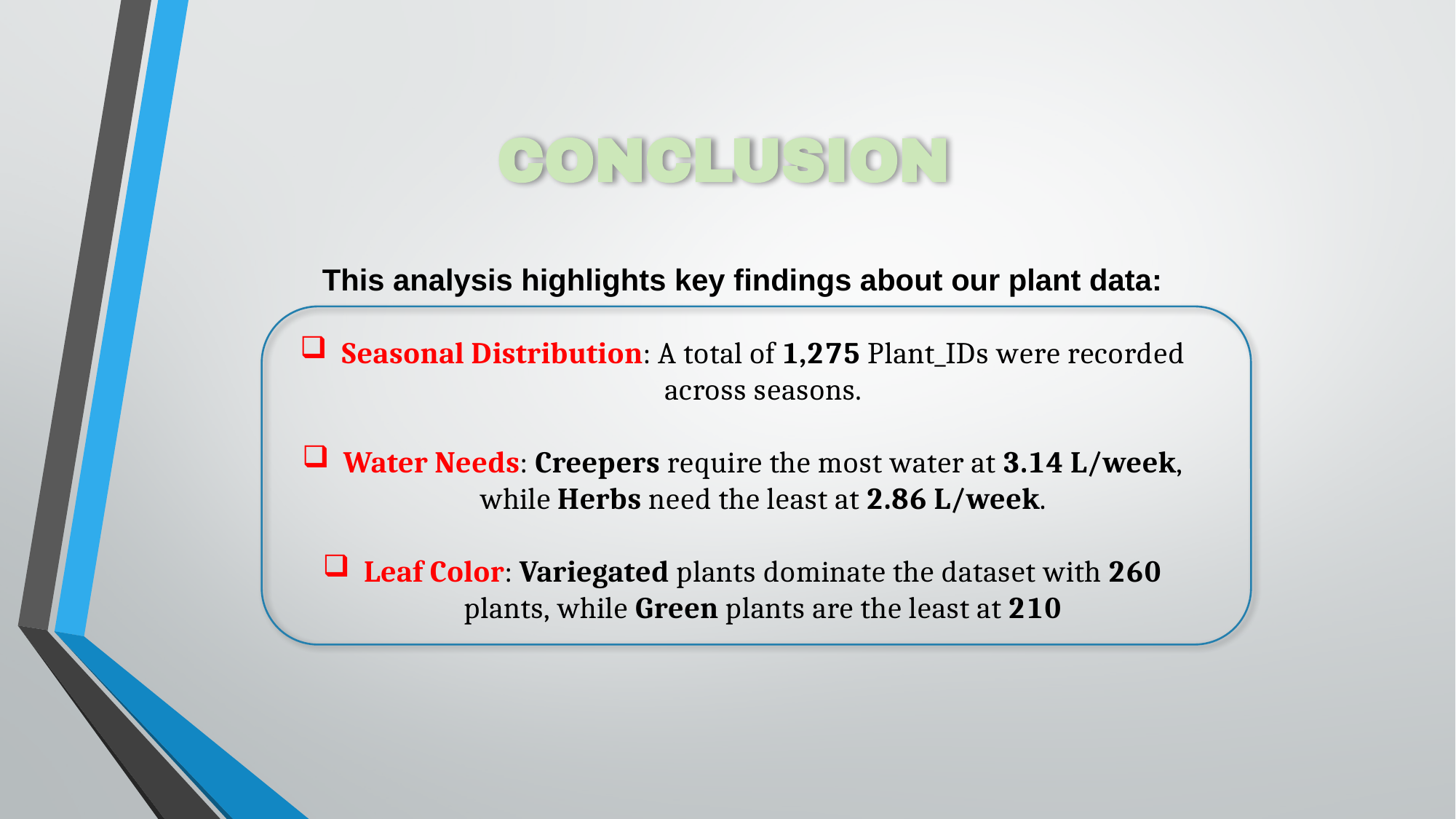

CONCLUSION
This analysis highlights key findings about our plant data:

Seasonal Distribution: A total of 1,275 Plant_IDs were recorded across seasons.

Water Needs: Creepers require the most water at 3.14 L/week, while Herbs need the least at 2.86 L/week.

Leaf Color: Variegated plants dominate the dataset with 260 plants, while Green plants are the least at 210